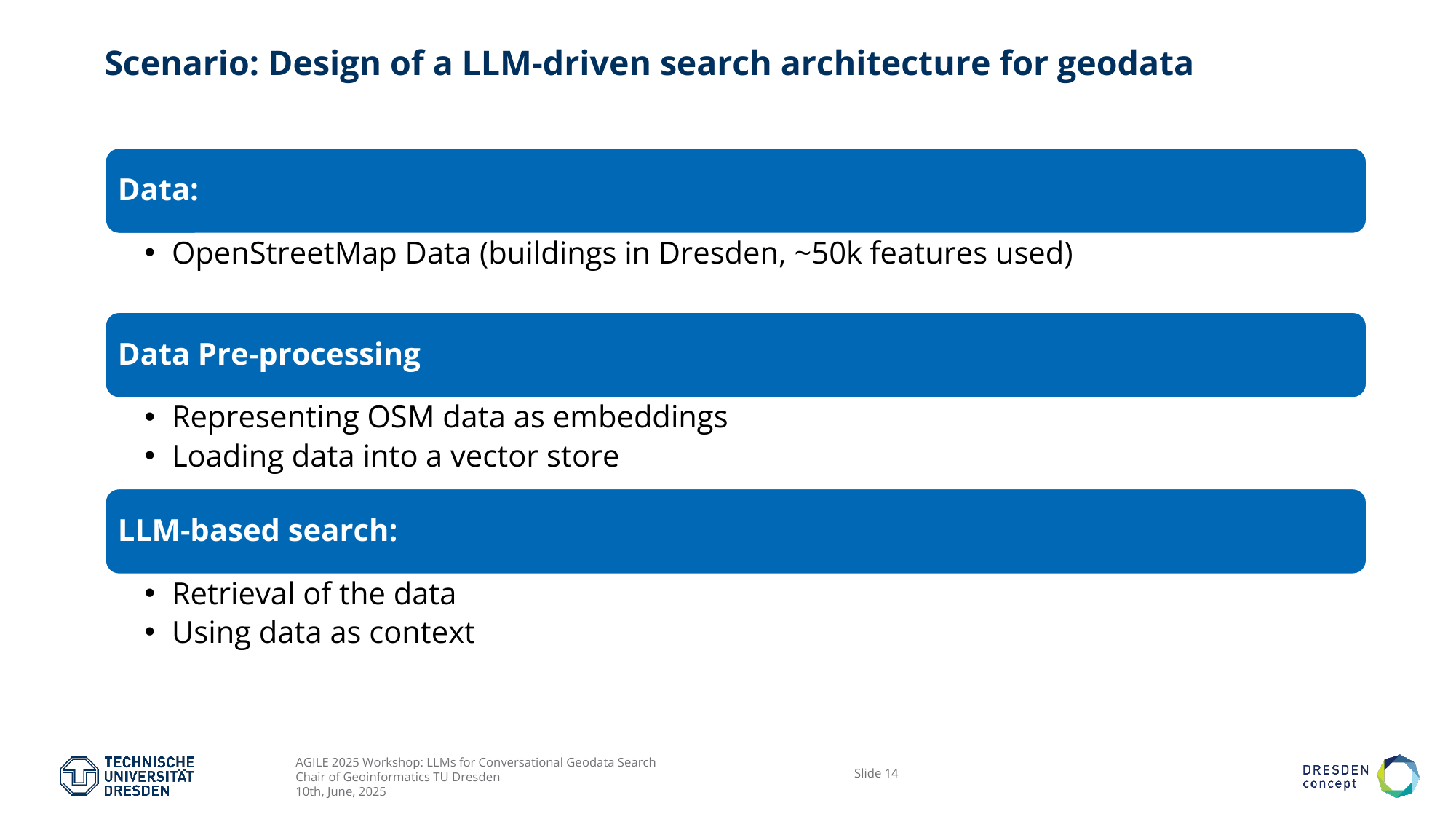

# Scenario: Design of a LLM-driven search architecture for geodata

Data:

OpenStreetMap Data (buildings in Dresden, ~50k features used)

Data Pre-processing

Representing OSM data as embeddings
Loading data into a vector store

LLM-based search:

Retrieval of the data
Using data as context